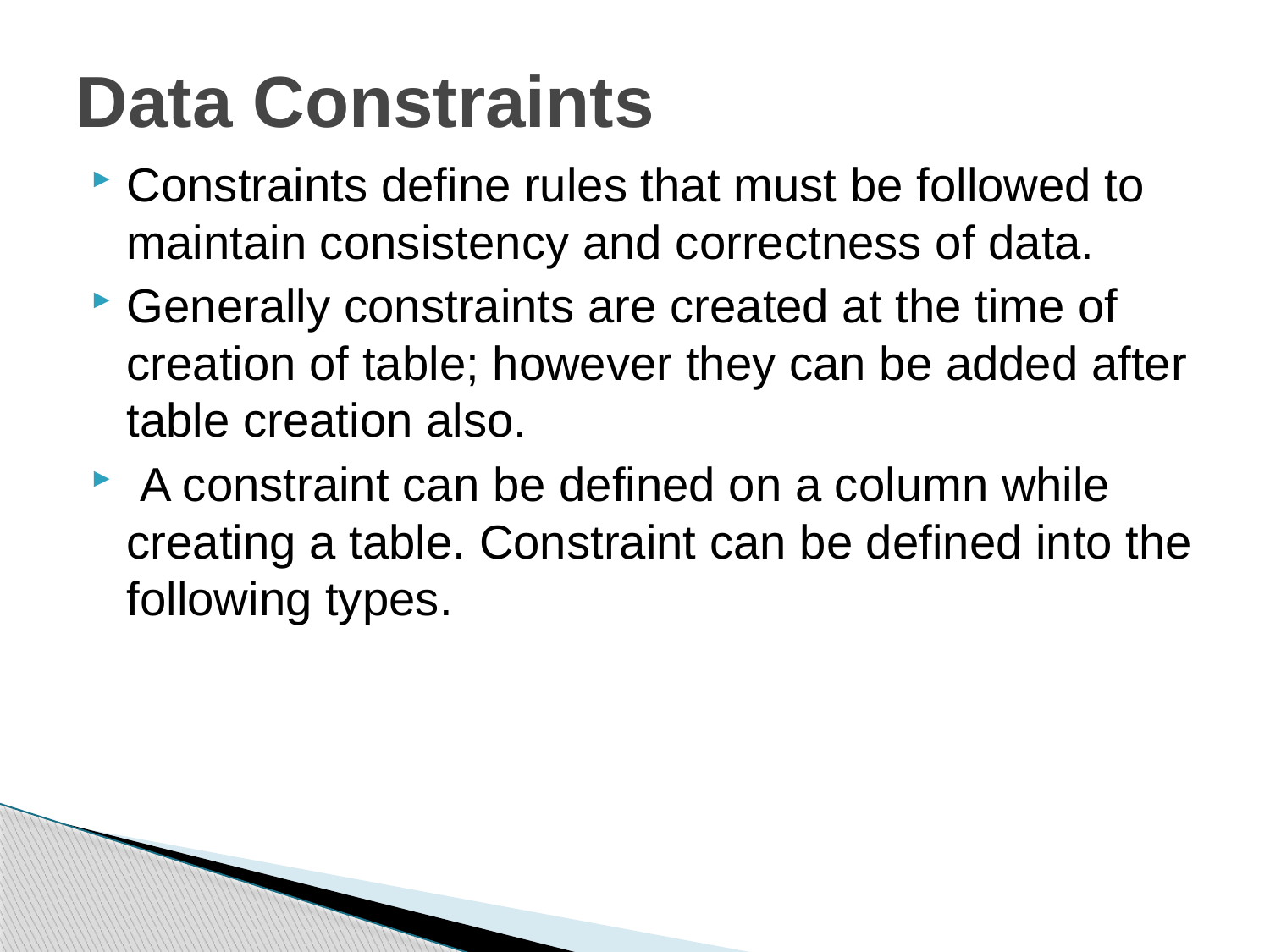

# Data Constraints
Constraints define rules that must be followed to maintain consistency and correctness of data.
Generally constraints are created at the time of creation of table; however they can be added after table creation also.
 A constraint can be defined on a column while creating a table. Constraint can be defined into the following types.